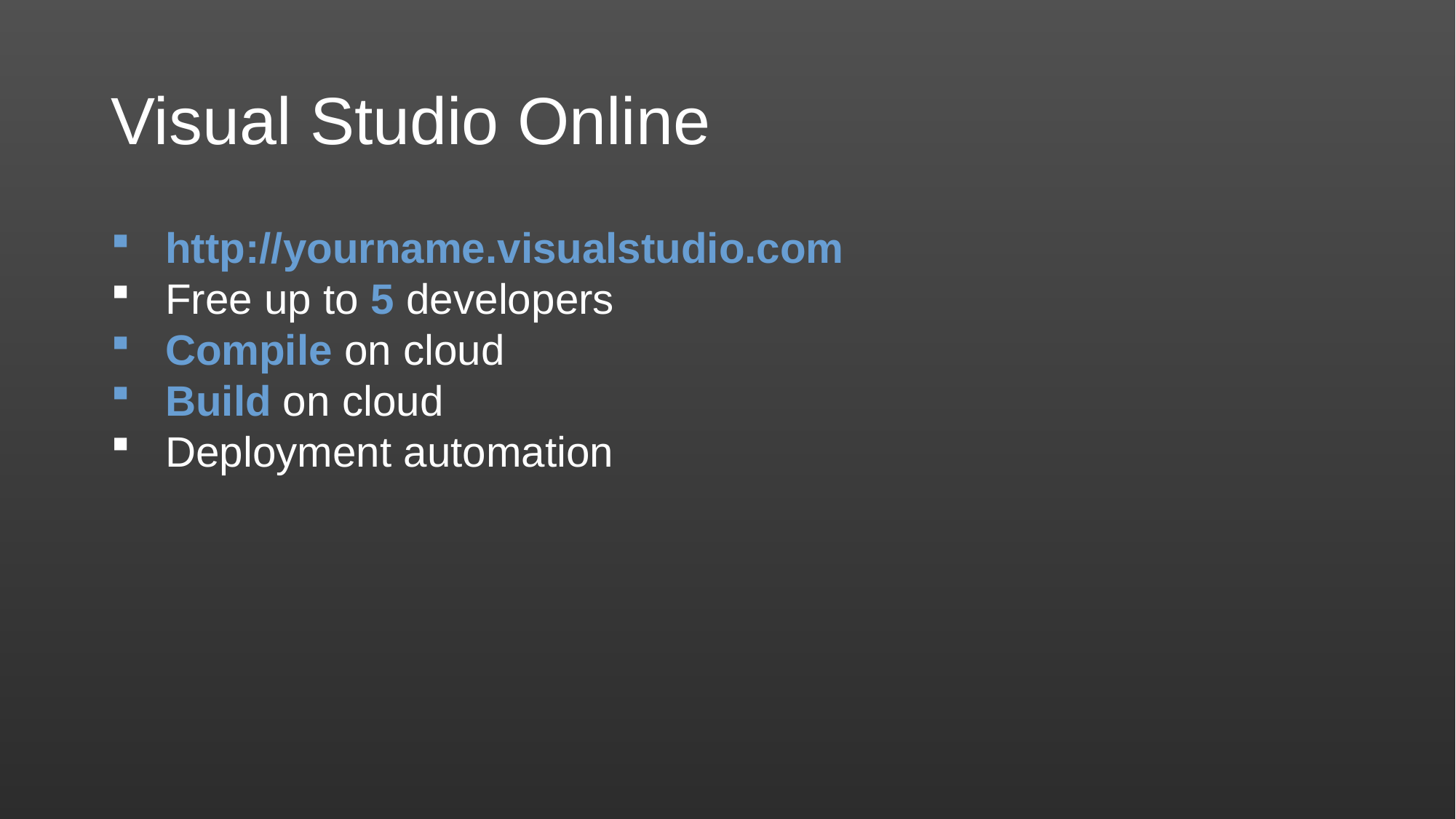

# Visual Studio Online
http://yourname.visualstudio.com
Free up to 5 developers
Compile on cloud
Build on cloud
Deployment automation